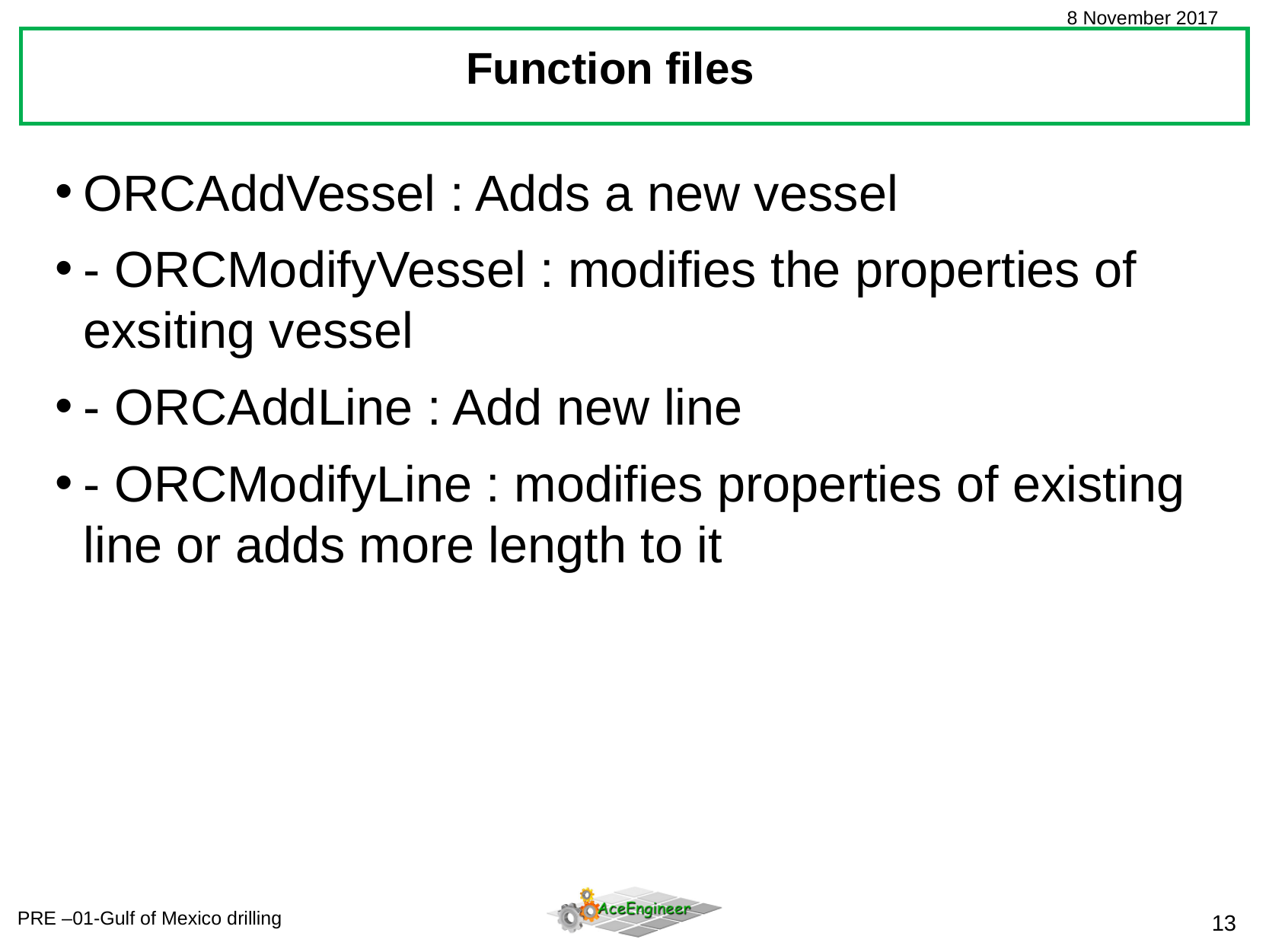

Function files
ORCAddVessel : Adds a new vessel
- ORCModifyVessel : modifies the properties of exsiting vessel
- ORCAddLine : Add new line
- ORCModifyLine : modifies properties of existing line or adds more length to it